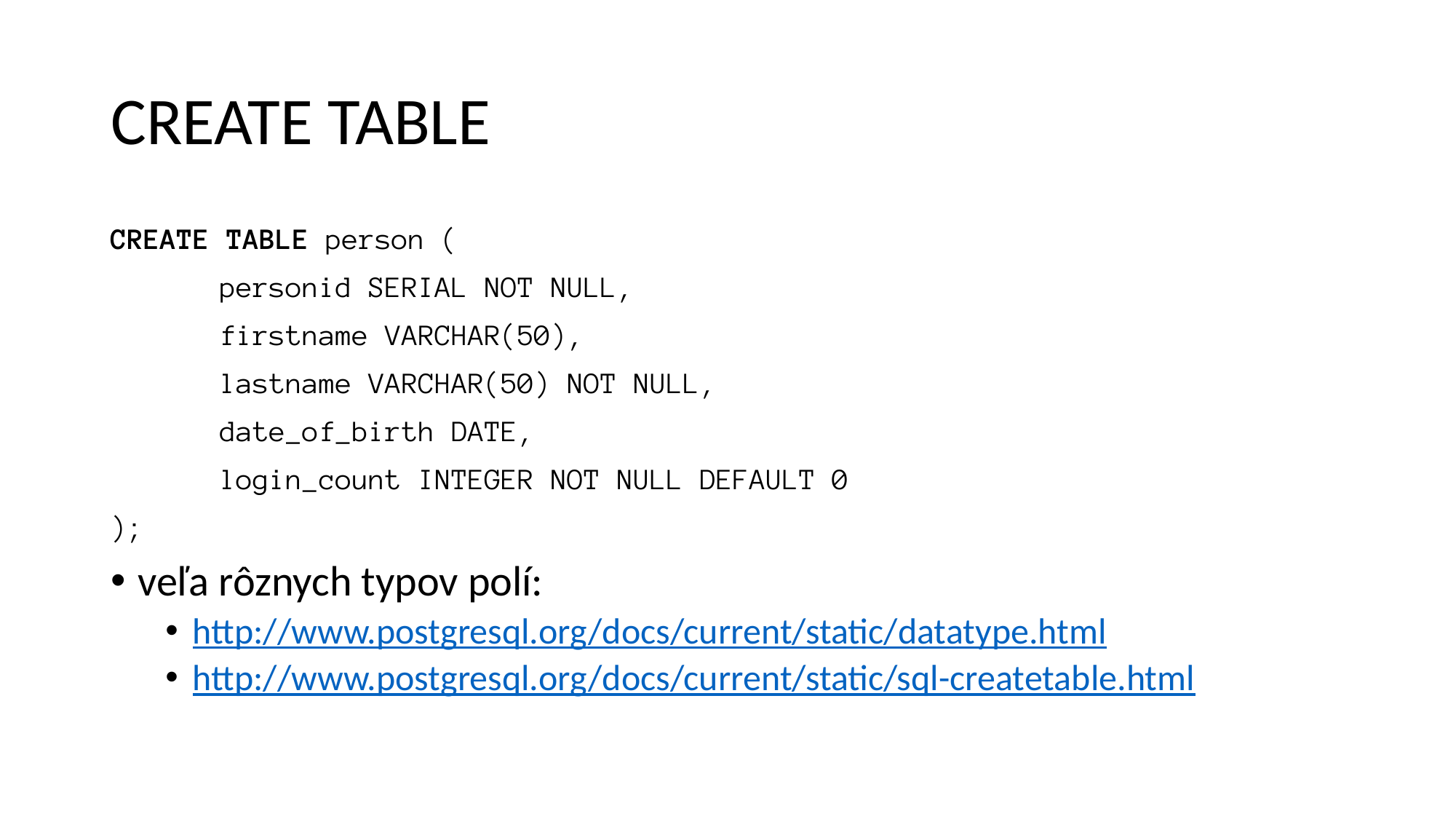

CREATE TABLE
CREATE TABLE person (
	personid SERIAL NOT NULL,
	firstname VARCHAR(50),
	lastname VARCHAR(50) NOT NULL,
	date_of_birth DATE,
	login_count INTEGER NOT NULL DEFAULT 0
);
veľa rôznych typov polí:
http://www.postgresql.org/docs/current/static/datatype.html
http://www.postgresql.org/docs/current/static/sql-createtable.html